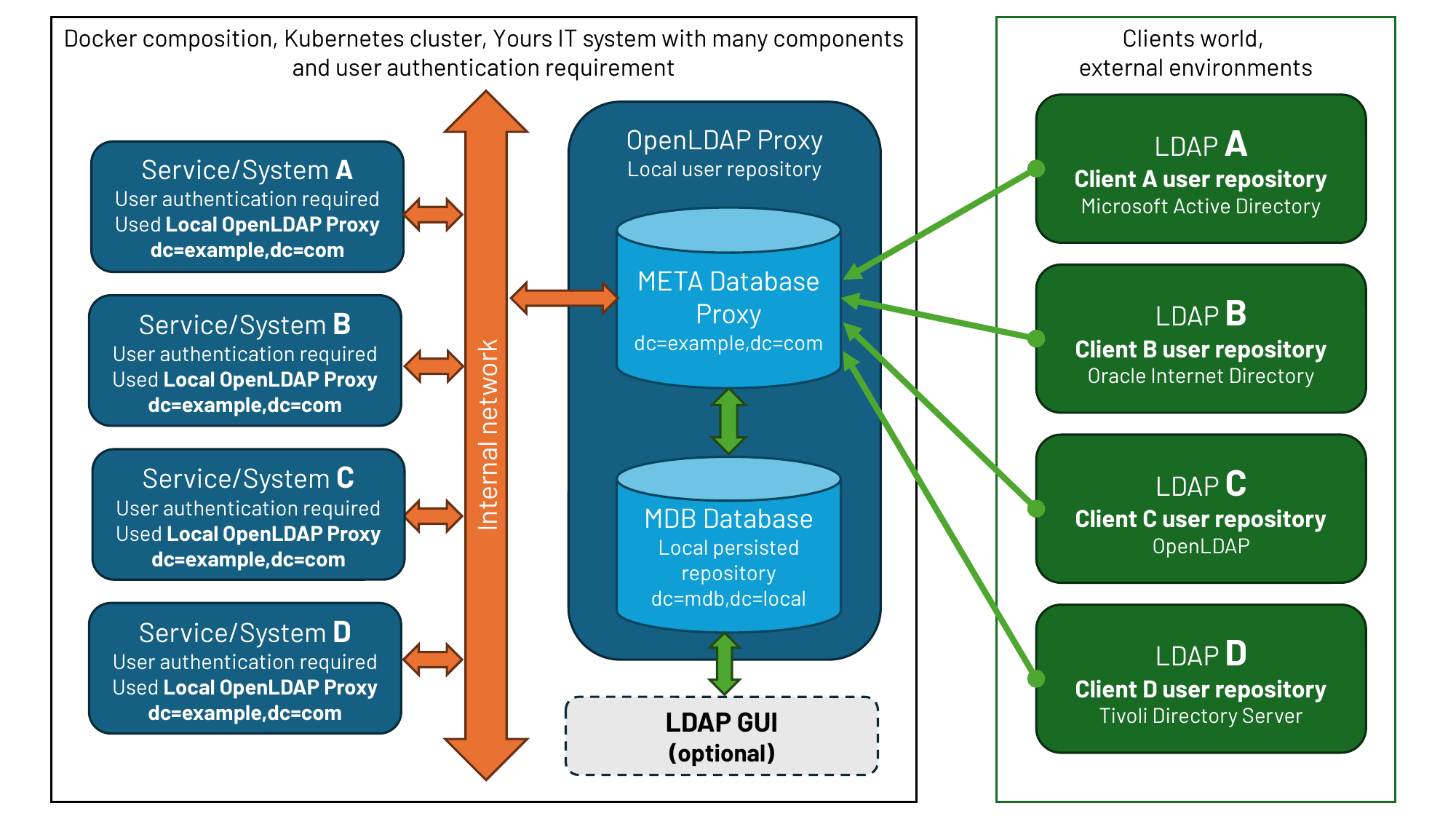

Docker composition, Kubernetes cluster, Yours IT system with many components
and user authentication requirement
Clients world,
external environments
Internal network
LDAP A
Client A user repository
Microsoft Active Directory
OpenLDAP Proxy
Local user repository
META Database
Proxy
dc=example,dc=com

MDB Database
Local persisted repository
dc=mdb,dc=local
Service/System A
User authentication required
Used Local OpenLDAP Proxy
dc=example,dc=com

LDAP B
Client B user repository
Oracle Internet Directory
Service/System B
User authentication required
Used Local OpenLDAP Proxy
dc=example,dc=com

LDAP C
Client C user repository
OpenLDAP
Service/System C
User authentication required
Used Local OpenLDAP Proxy
dc=example,dc=com

Service/System D
User authentication required
Used Local OpenLDAP Proxy
dc=example,dc=com
LDAP D
Client D user repository
Tivoli Directory Server

LDAP GUI
(optional)